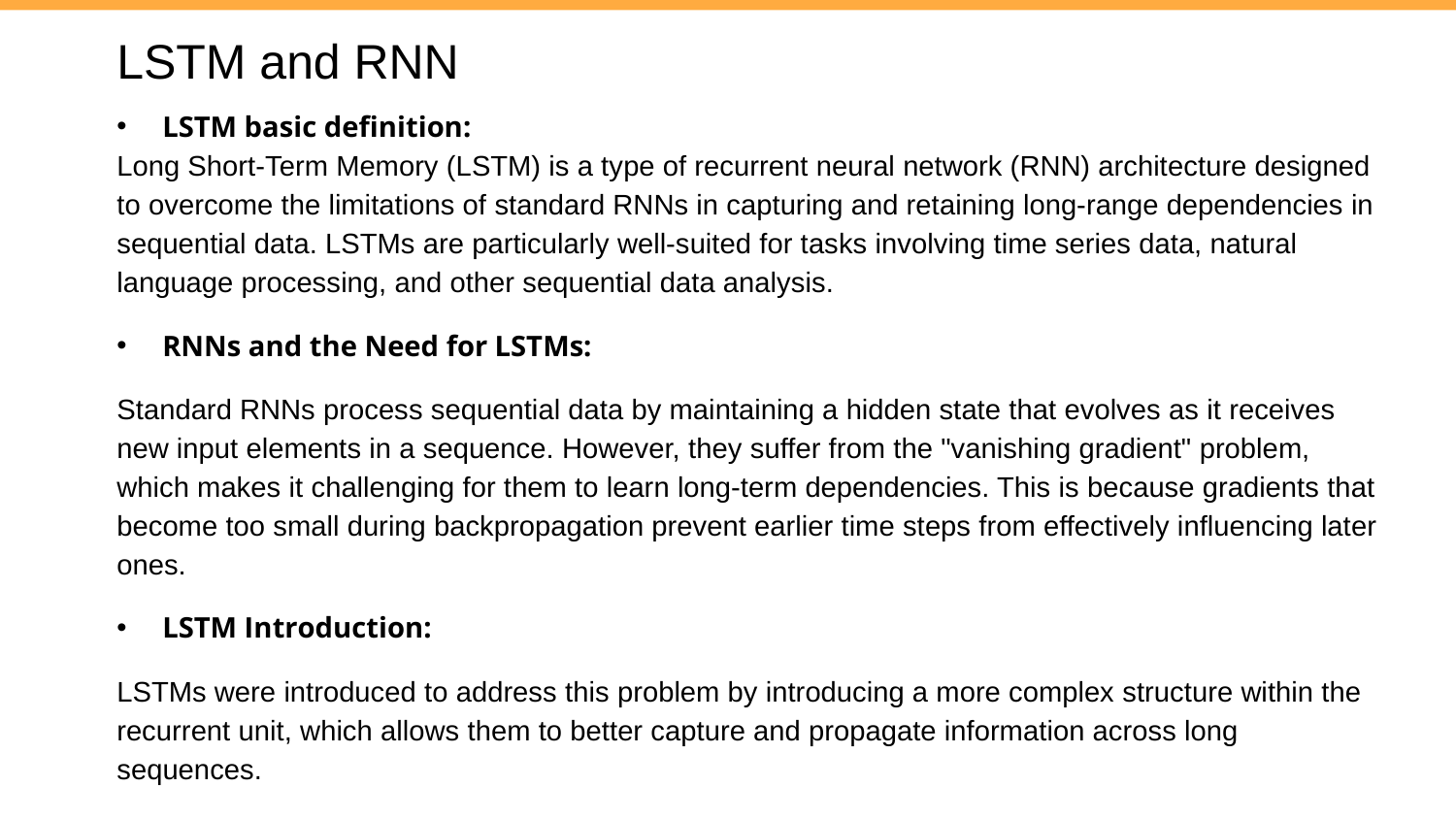

# LSTM and RNN
LSTM basic definition:
Long Short-Term Memory (LSTM) is a type of recurrent neural network (RNN) architecture designed to overcome the limitations of standard RNNs in capturing and retaining long-range dependencies in sequential data. LSTMs are particularly well-suited for tasks involving time series data, natural language processing, and other sequential data analysis.
RNNs and the Need for LSTMs:
Standard RNNs process sequential data by maintaining a hidden state that evolves as it receives new input elements in a sequence. However, they suffer from the "vanishing gradient" problem, which makes it challenging for them to learn long-term dependencies. This is because gradients that become too small during backpropagation prevent earlier time steps from effectively influencing later ones.
LSTM Introduction:
LSTMs were introduced to address this problem by introducing a more complex structure within the recurrent unit, which allows them to better capture and propagate information across long sequences.